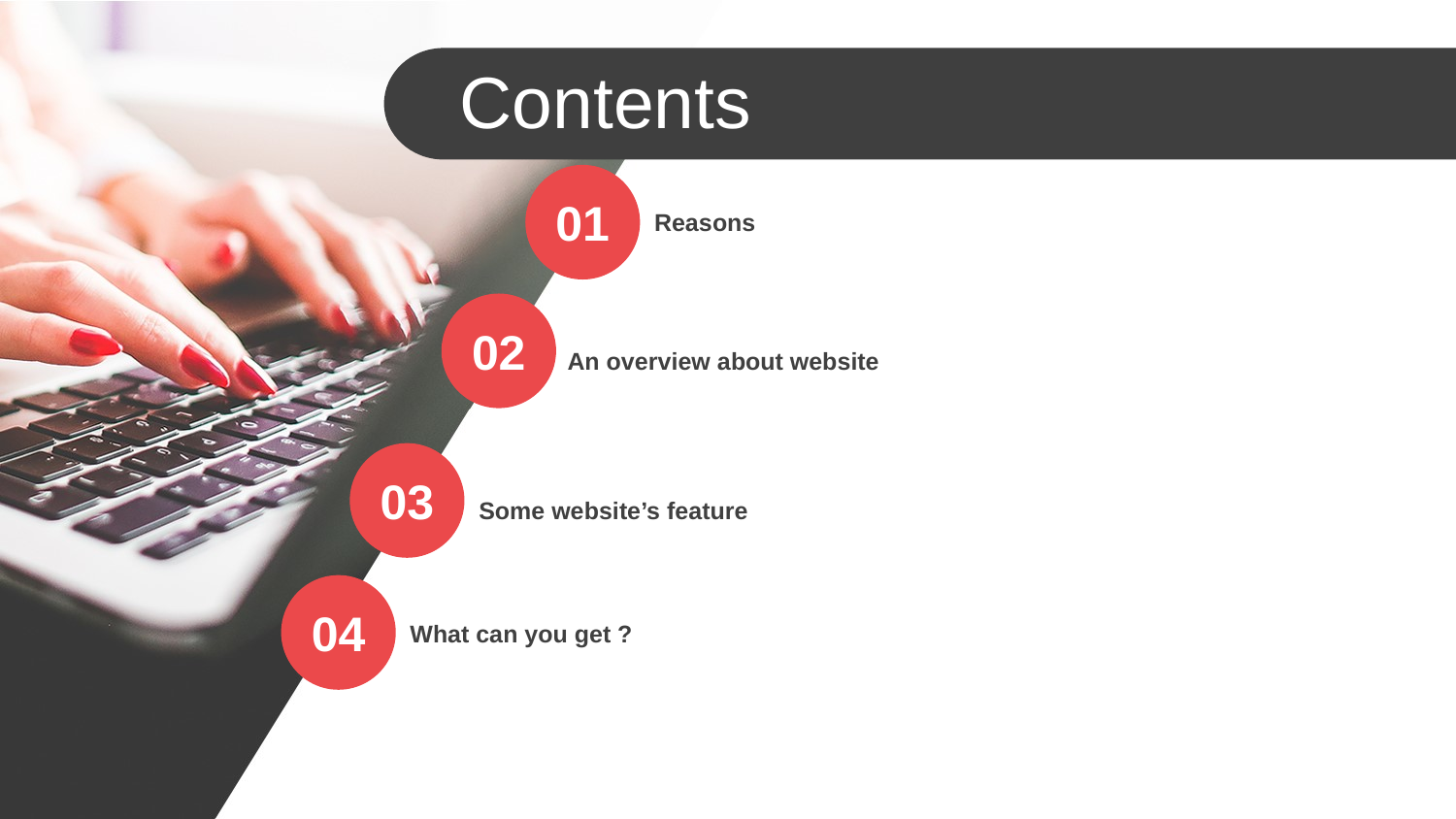

Contents

01
Reasons

02
An overview about website

03
Some website’s feature

04
What can you get ?